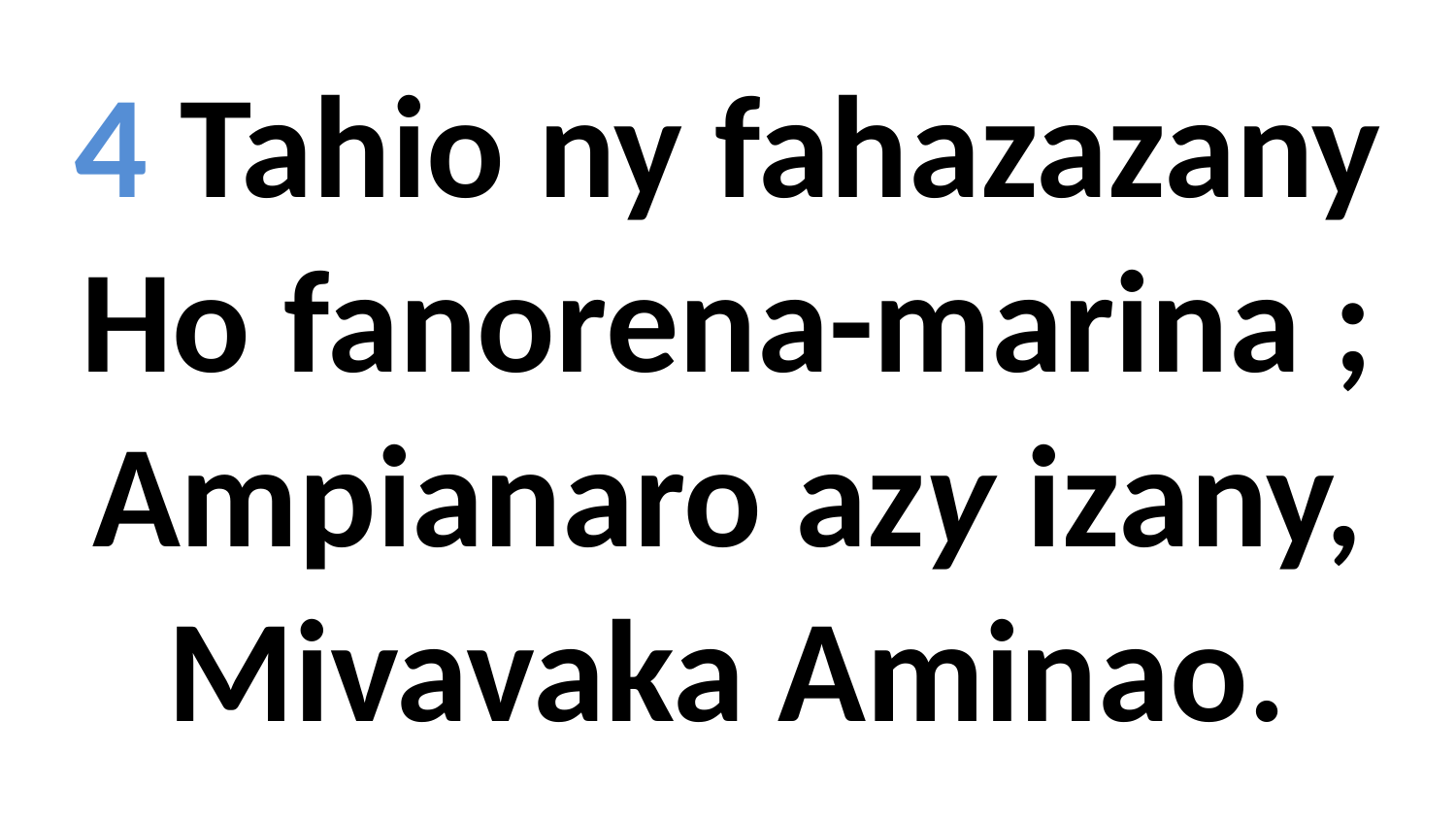

4 Tahio ny fahazazany
Ho fanorena-marina ;
Ampianaro azy izany,
Mivavaka Aminao.